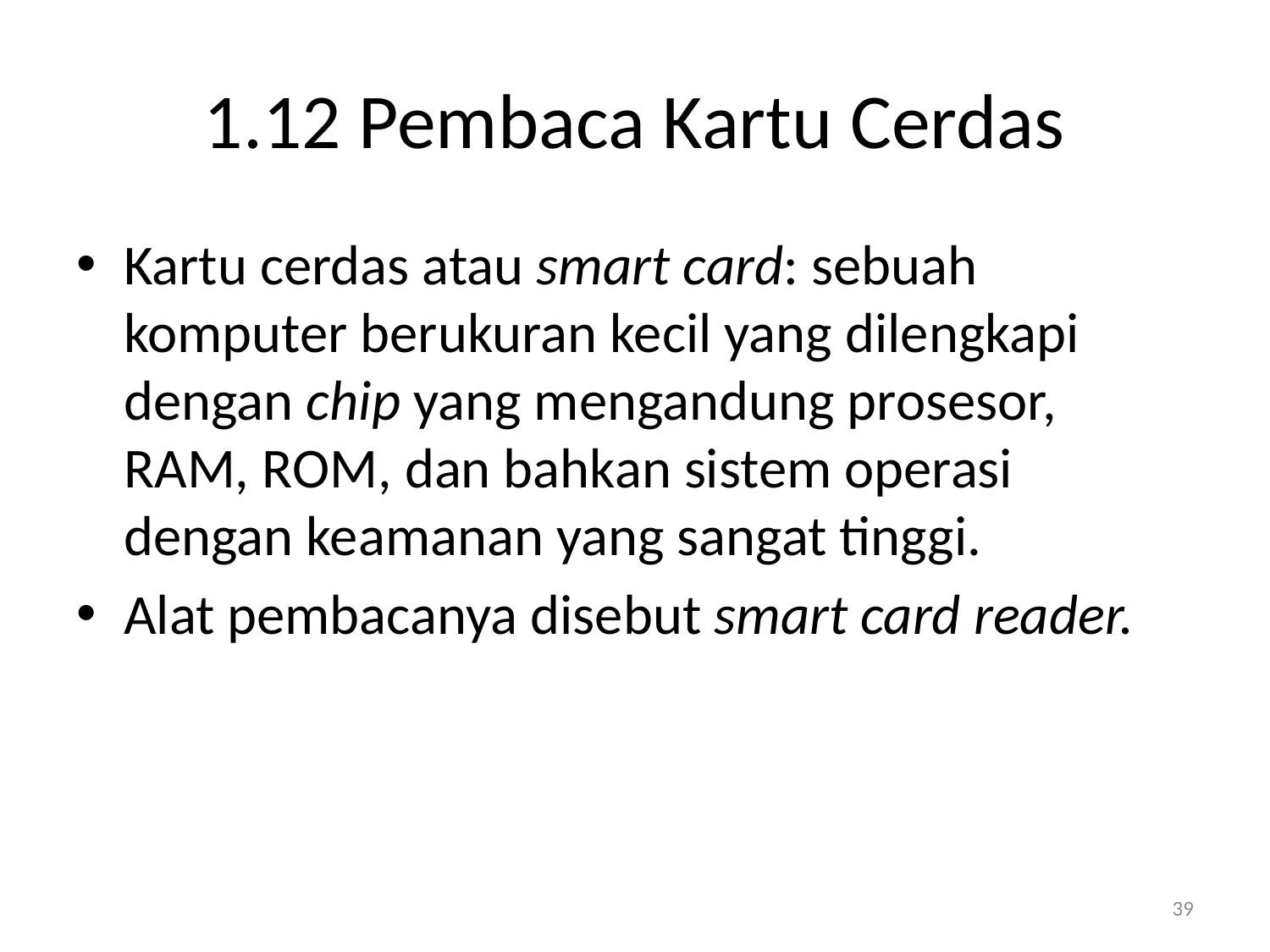

# 1.12 Pembaca Kartu Cerdas
Kartu cerdas atau smart card: sebuah komputer berukuran kecil yang dilengkapi dengan chip yang mengandung prosesor, RAM, ROM, dan bahkan sistem operasi dengan keamanan yang sangat tinggi.
Alat pembacanya disebut smart card reader.
39